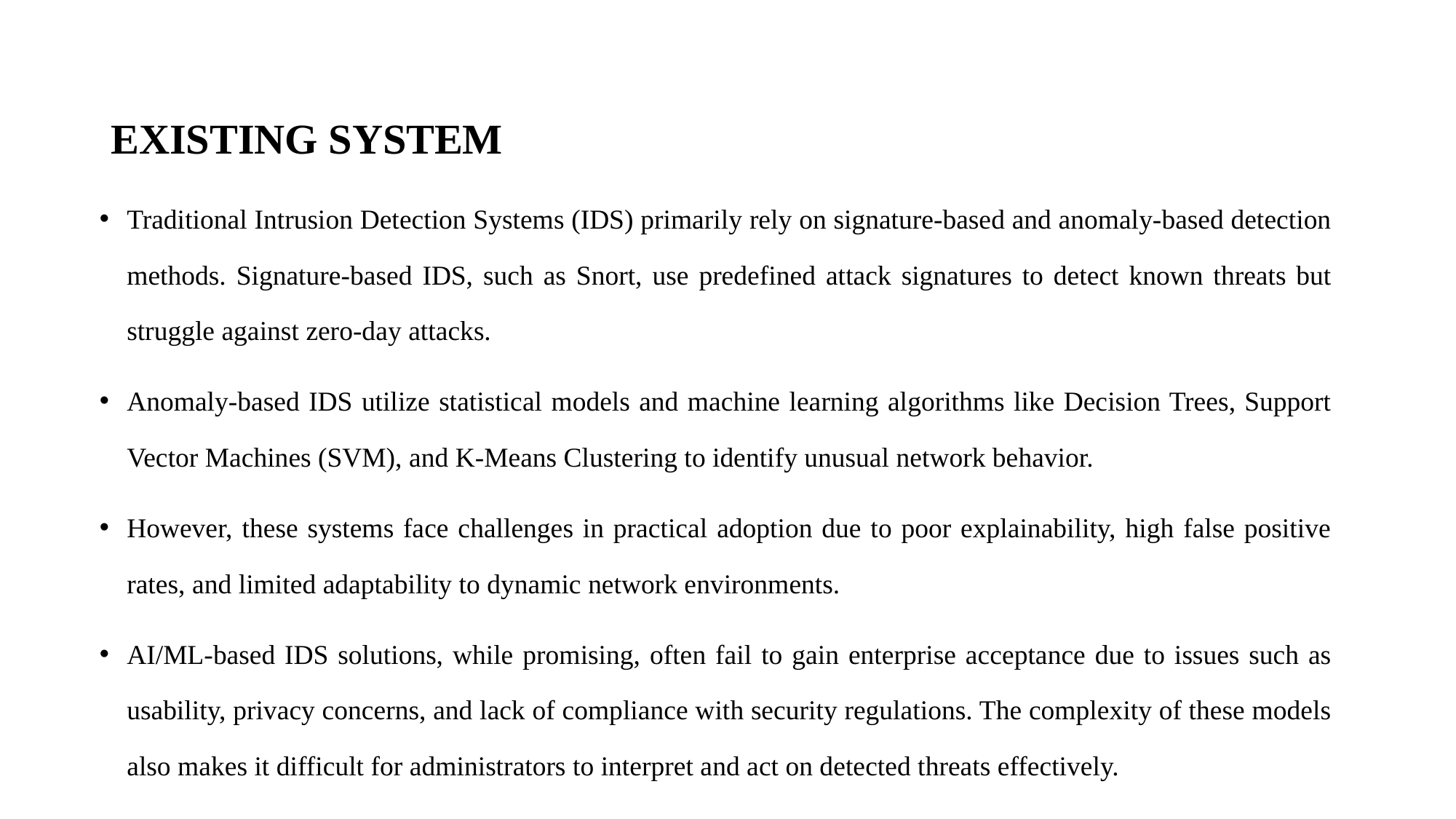

# EXISTING SYSTEM
Traditional Intrusion Detection Systems (IDS) primarily rely on signature-based and anomaly-based detection methods. Signature-based IDS, such as Snort, use predefined attack signatures to detect known threats but struggle against zero-day attacks.
Anomaly-based IDS utilize statistical models and machine learning algorithms like Decision Trees, Support Vector Machines (SVM), and K-Means Clustering to identify unusual network behavior.
However, these systems face challenges in practical adoption due to poor explainability, high false positive rates, and limited adaptability to dynamic network environments.
AI/ML-based IDS solutions, while promising, often fail to gain enterprise acceptance due to issues such as usability, privacy concerns, and lack of compliance with security regulations. The complexity of these models also makes it difficult for administrators to interpret and act on detected threats effectively.